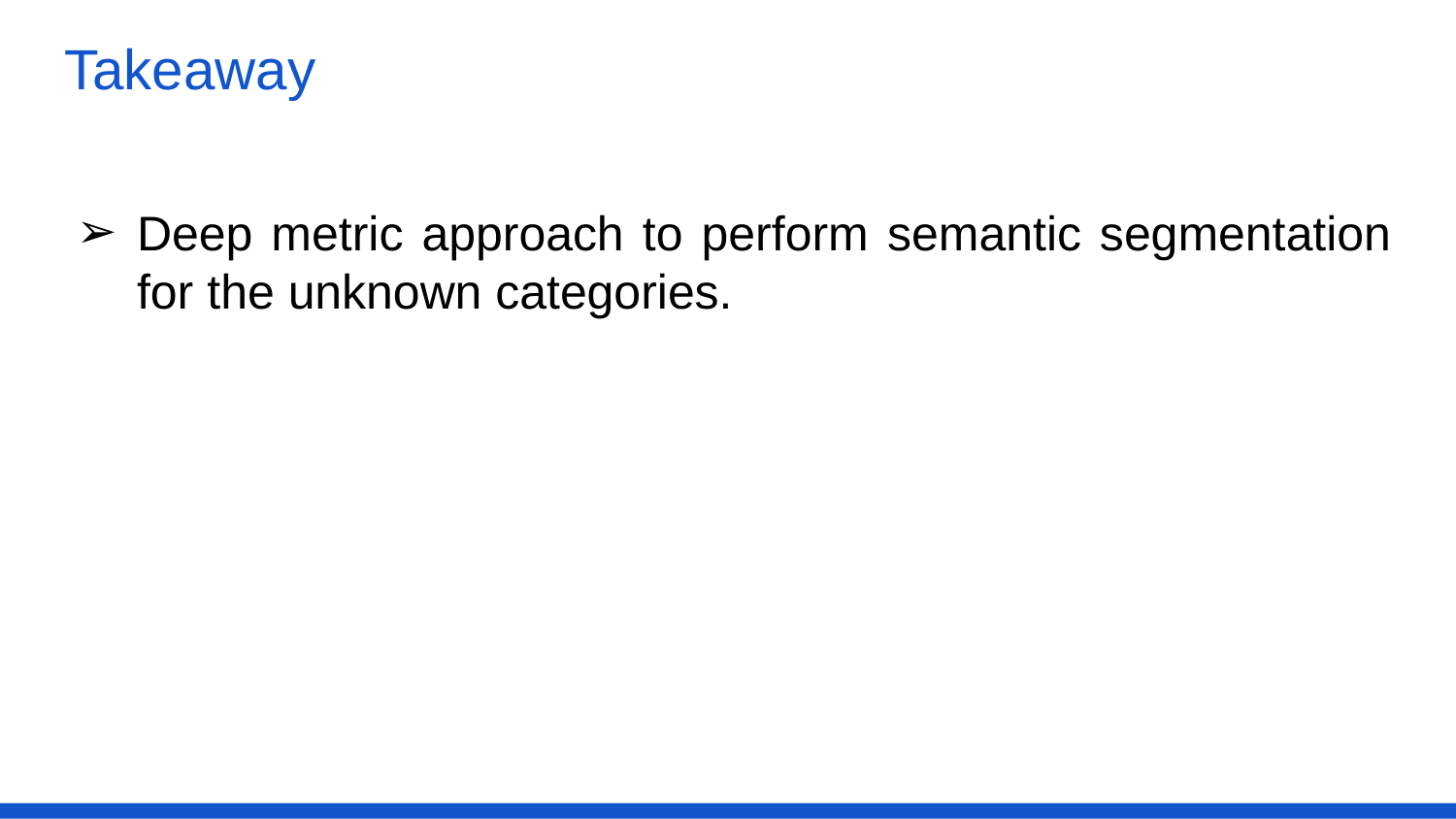

# Takeaway
Deep metric approach to perform semantic segmentation for the unknown categories.